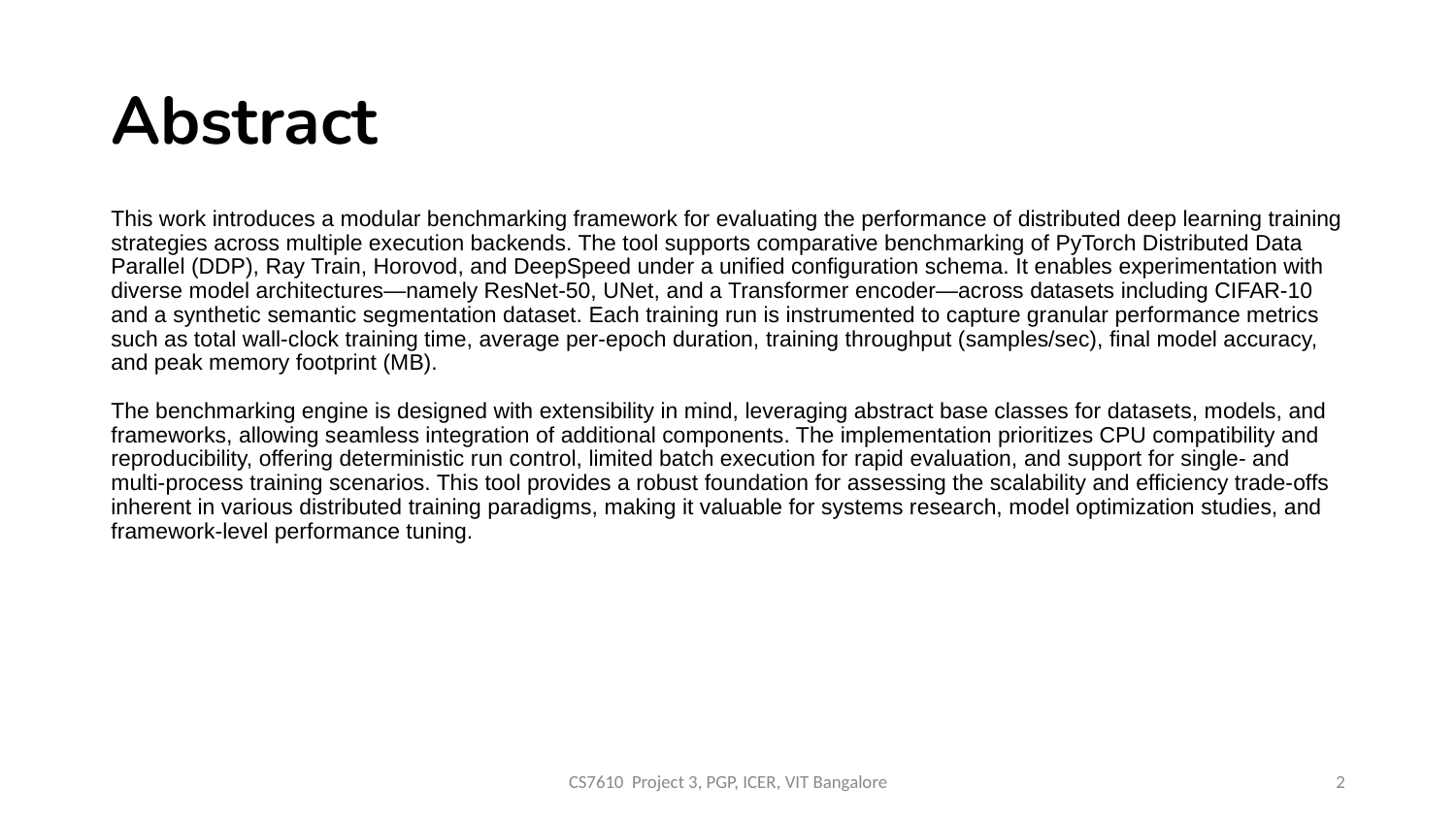

# Abstract
This work introduces a modular benchmarking framework for evaluating the performance of distributed deep learning training strategies across multiple execution backends. The tool supports comparative benchmarking of PyTorch Distributed Data Parallel (DDP), Ray Train, Horovod, and DeepSpeed under a unified configuration schema. It enables experimentation with diverse model architectures—namely ResNet-50, UNet, and a Transformer encoder—across datasets including CIFAR-10 and a synthetic semantic segmentation dataset. Each training run is instrumented to capture granular performance metrics such as total wall-clock training time, average per-epoch duration, training throughput (samples/sec), final model accuracy, and peak memory footprint (MB).

The benchmarking engine is designed with extensibility in mind, leveraging abstract base classes for datasets, models, and frameworks, allowing seamless integration of additional components. The implementation prioritizes CPU compatibility and reproducibility, offering deterministic run control, limited batch execution for rapid evaluation, and support for single- and multi-process training scenarios. This tool provides a robust foundation for assessing the scalability and efficiency trade-offs inherent in various distributed training paradigms, making it valuable for systems research, model optimization studies, and framework-level performance tuning.
CS7610  Project 3, PGP, ICER, VIT Bangalore
2